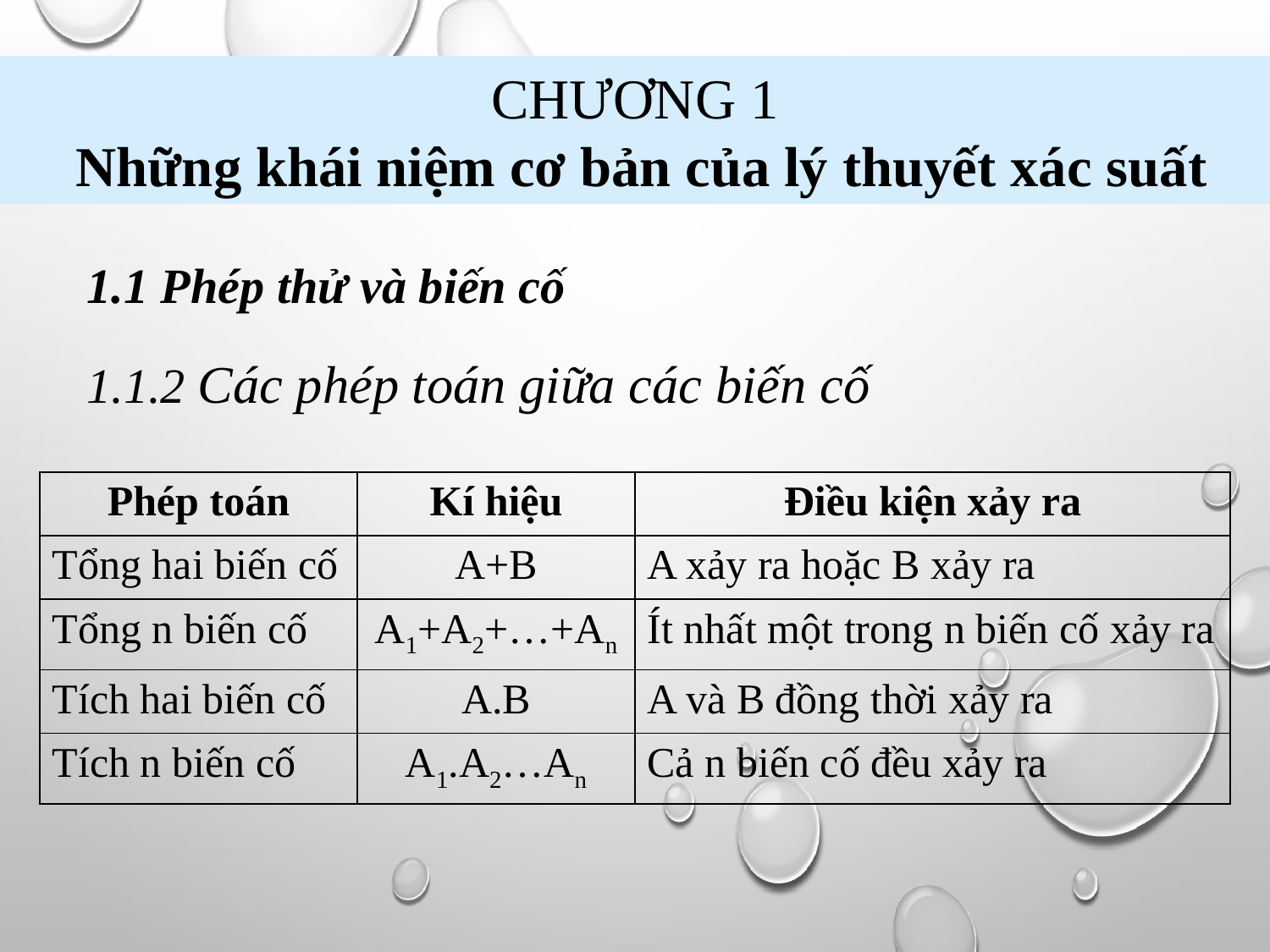

CHƯƠNG 1
 Những khái niệm cơ bản của lý thuyết xác suất
1.1 Phép thử và biến cố
1.1.2 Các phép toán giữa các biến cố
| Phép toán | Kí hiệu | Điều kiện xảy ra |
| --- | --- | --- |
| Tổng hai biến cố | A+B | A xảy ra hoặc B xảy ra |
| Tổng n biến cố | A1+A2+…+An | Ít nhất một trong n biến cố xảy ra |
| Tích hai biến cố | A.B | A và B đồng thời xảy ra |
| Tích n biến cố | A1.A2…An | Cả n biến cố đều xảy ra |